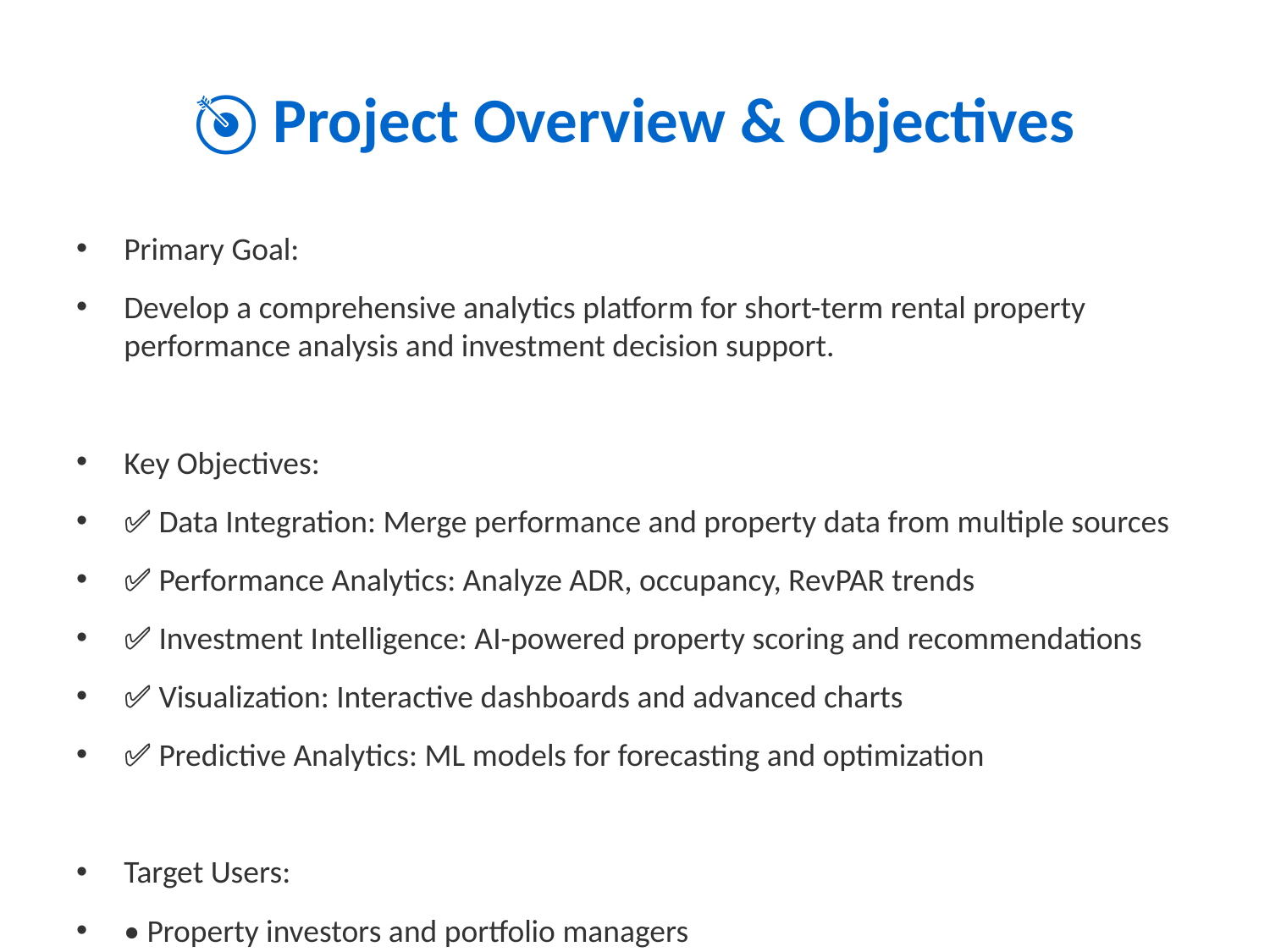

# 🎯 Project Overview & Objectives
Primary Goal:
Develop a comprehensive analytics platform for short-term rental property performance analysis and investment decision support.

Key Objectives:
✅ Data Integration: Merge performance and property data from multiple sources
✅ Performance Analytics: Analyze ADR, occupancy, RevPAR trends
✅ Investment Intelligence: AI-powered property scoring and recommendations
✅ Visualization: Interactive dashboards and advanced charts
✅ Predictive Analytics: ML models for forecasting and optimization

Target Users:
• Property investors and portfolio managers
• Real estate analysts and consultants
• Short-term rental operators
• Market research professionals